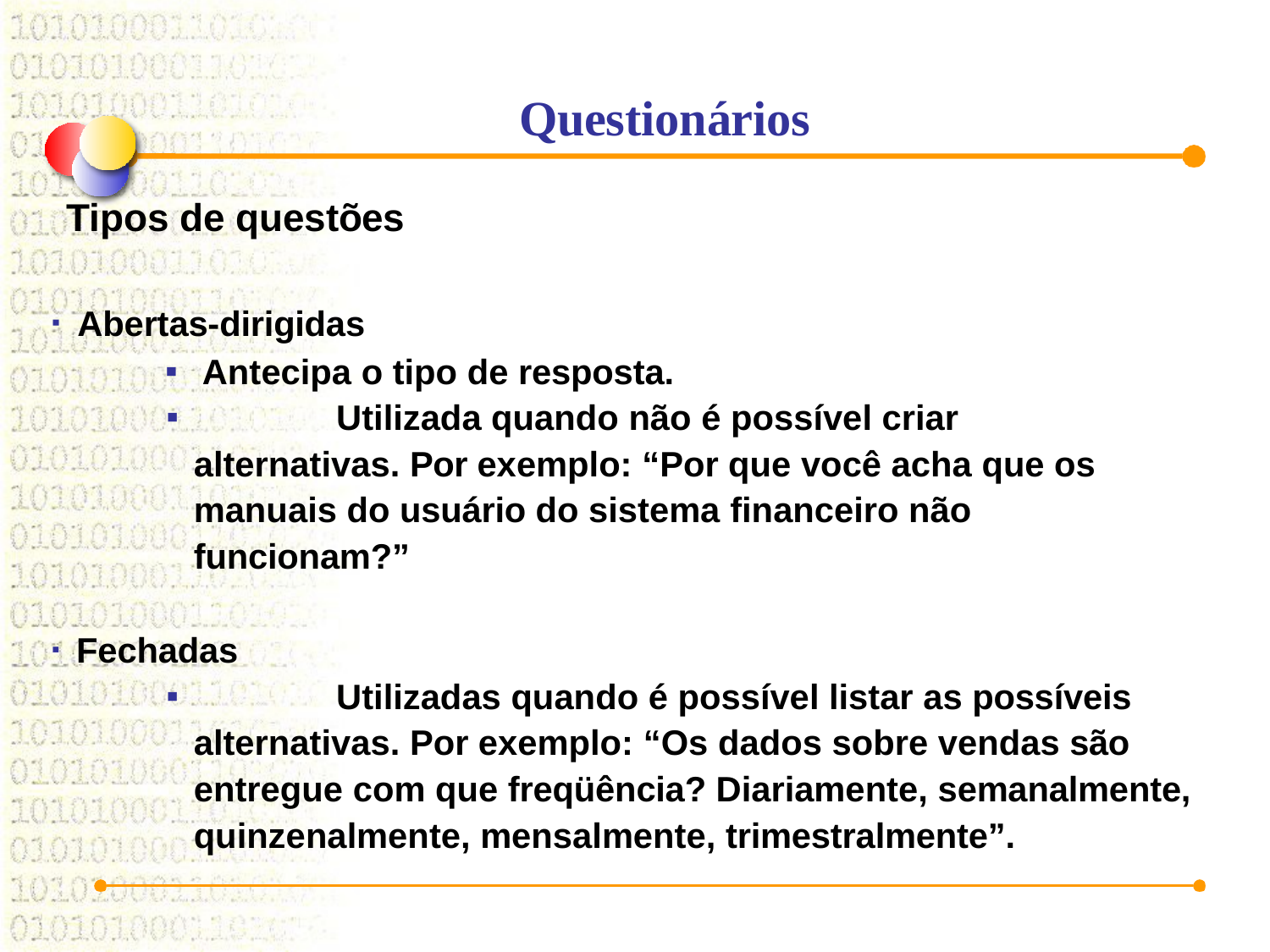

# Questionários
Tipos de questões

Abertas-dirigidas
Antecipa o tipo de resposta.
	Utilizada quando não é possível criar alternativas. Por exemplo: “Por que você acha que os manuais do usuário do sistema financeiro não funcionam?”

Fechadas
	Utilizadas quando é possível listar as possíveis alternativas. Por exemplo: “Os dados sobre vendas são entregue com que freqüência? Diariamente, semanalmente, quinzenalmente, mensalmente, trimestralmente”.